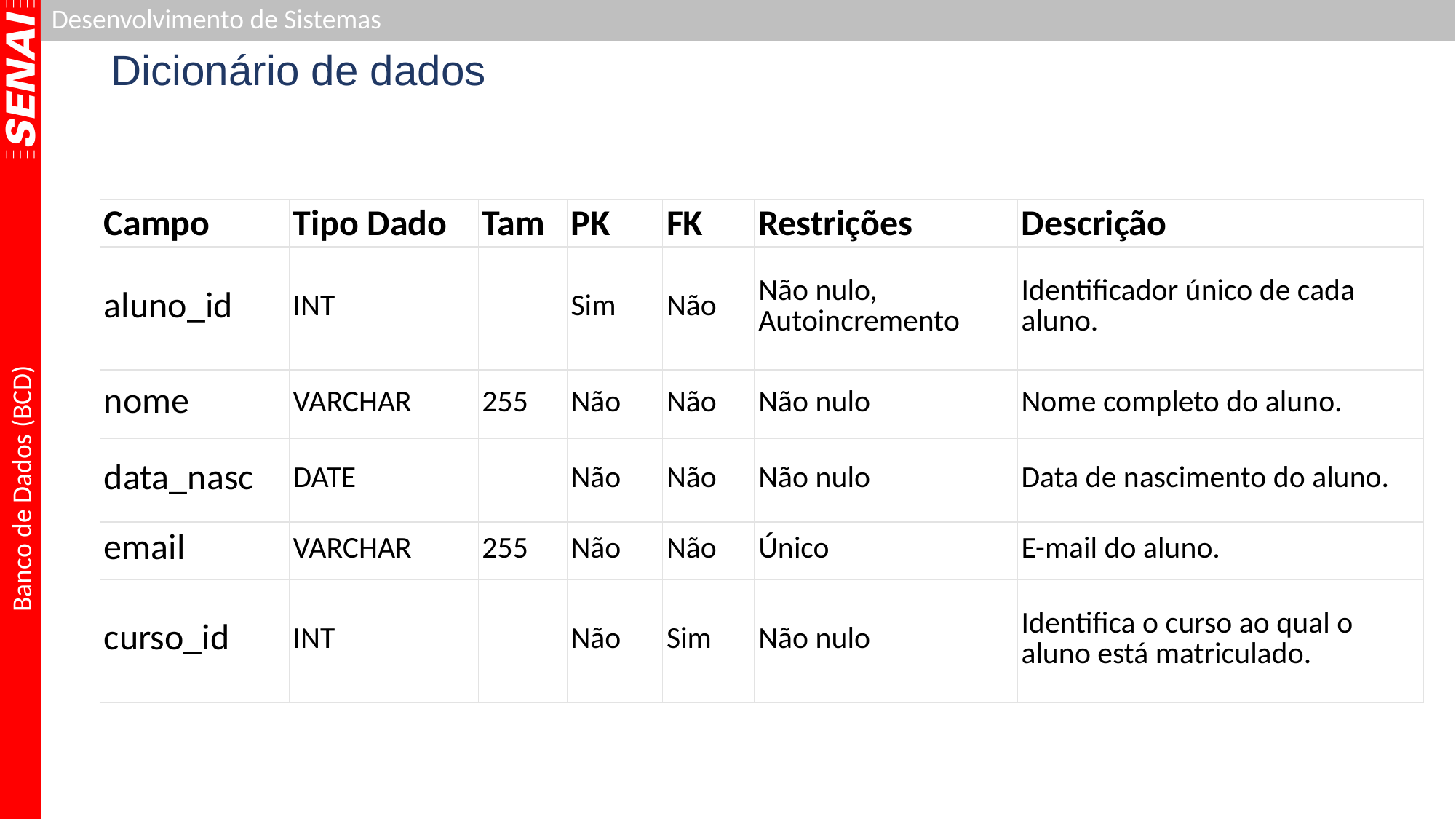

# Dicionário de dados
| Campo | Tipo Dado | Tam | PK | FK | Restrições | Descrição |
| --- | --- | --- | --- | --- | --- | --- |
| aluno\_id | INT |  | Sim | Não | Não nulo, Autoincremento | Identificador único de cada aluno. |
| nome | VARCHAR | 255 | Não | Não | Não nulo | Nome completo do aluno. |
| data\_nasc | DATE |  | Não | Não | Não nulo | Data de nascimento do aluno. |
| email | VARCHAR | 255 | Não | Não | Único | E-mail do aluno. |
| curso\_id | INT |  | Não | Sim | Não nulo | Identifica o curso ao qual o aluno está matriculado. |